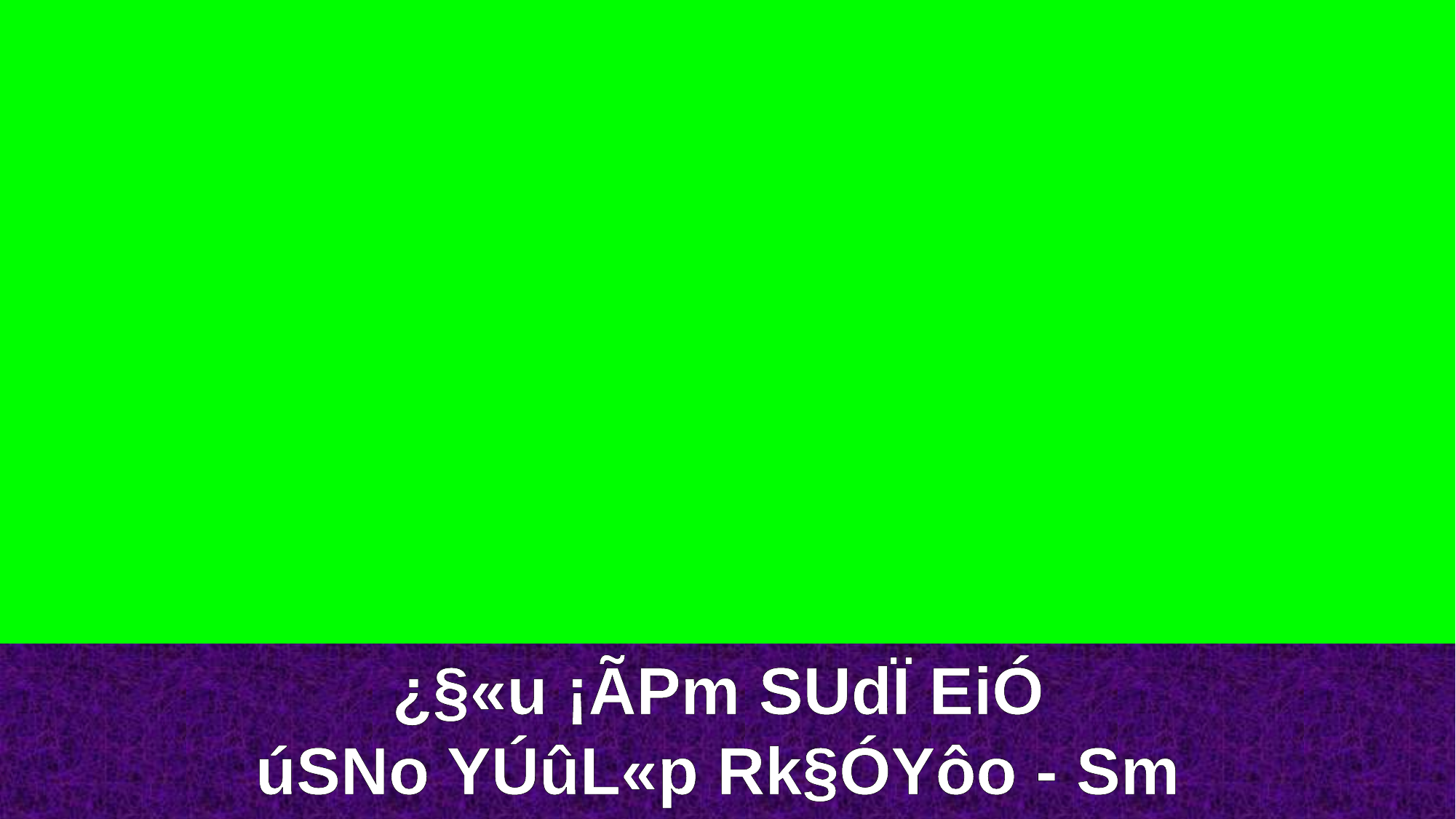

¿§«u ¡ÃPm SUdÏ EiÓ
úSNo YÚûL«p Rk§ÓYôo - Sm